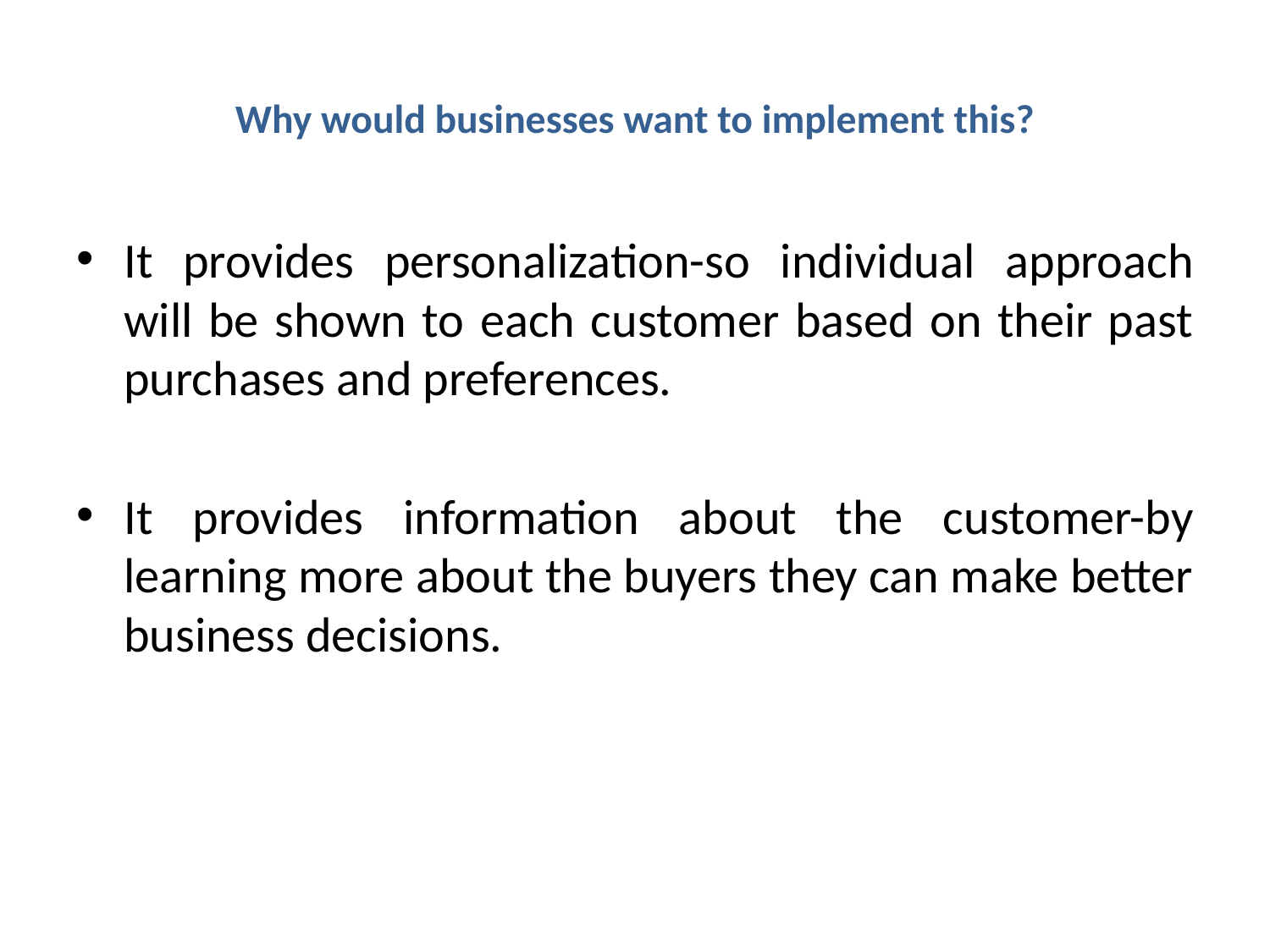

# Why would businesses want to implement this?
It provides personalization-so individual approach will be shown to each customer based on their past purchases and preferences.

It provides information about the customer-by learning more about the buyers they can make better business decisions.